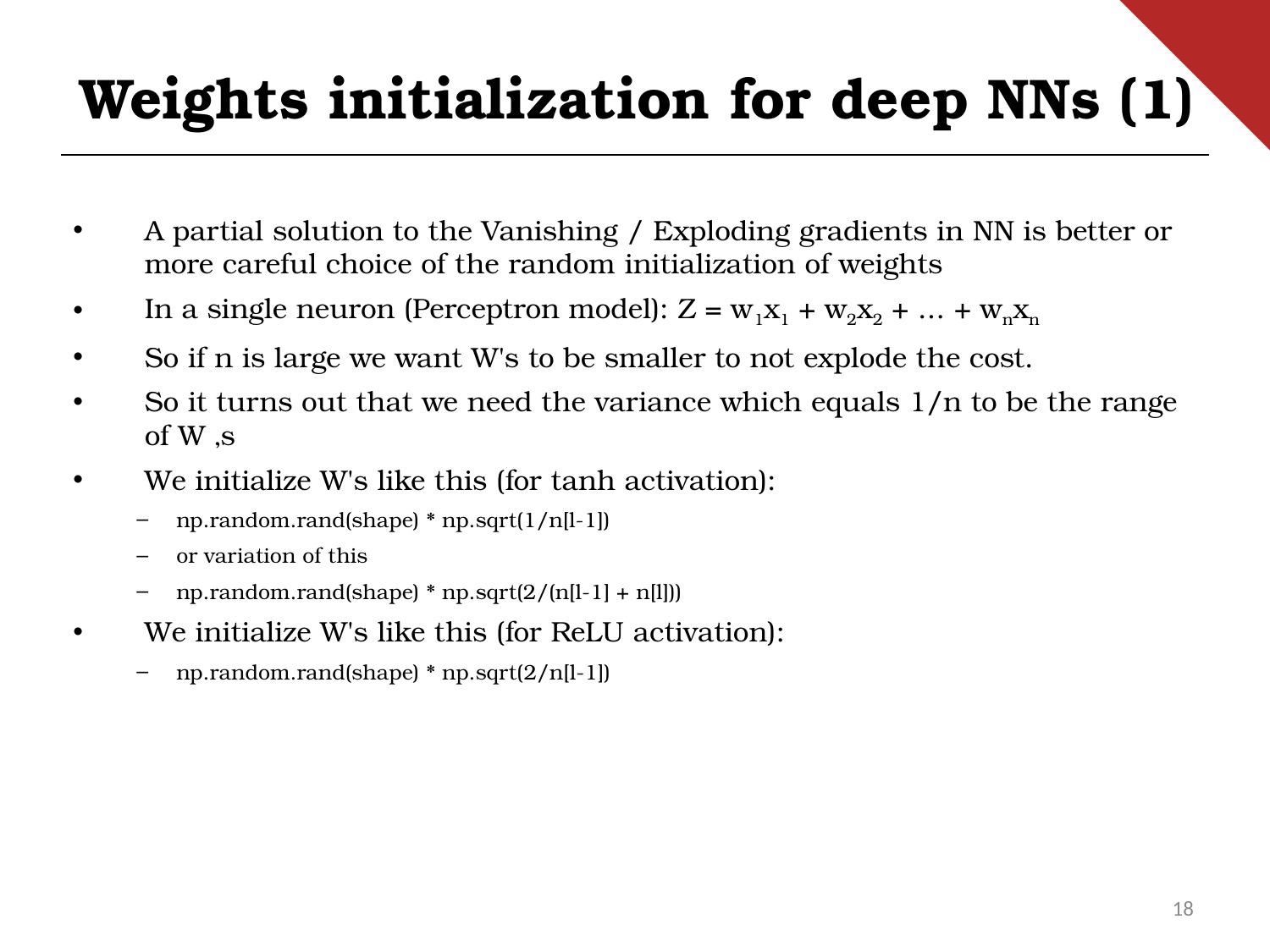

Weights initialization for deep NNs (1)
A partial solution to the Vanishing / Exploding gradients in NN is better or more careful choice of the random initialization of weights
In a single neuron (Perceptron model): Z = w1x1 + w2x2 + ... + wnxn
So if n is large we want W's to be smaller to not explode the cost.
So it turns out that we need the variance which equals 1/n to be the range of W ‚s
We initialize W's like this (for tanh activation):
np.random.rand(shape) * np.sqrt(1/n[l-1])
or variation of this
np.random.rand(shape) * np.sqrt(2/(n[l-1] + n[l]))
We initialize W's like this (for ReLU activation):
np.random.rand(shape) * np.sqrt(2/n[l-1])

18